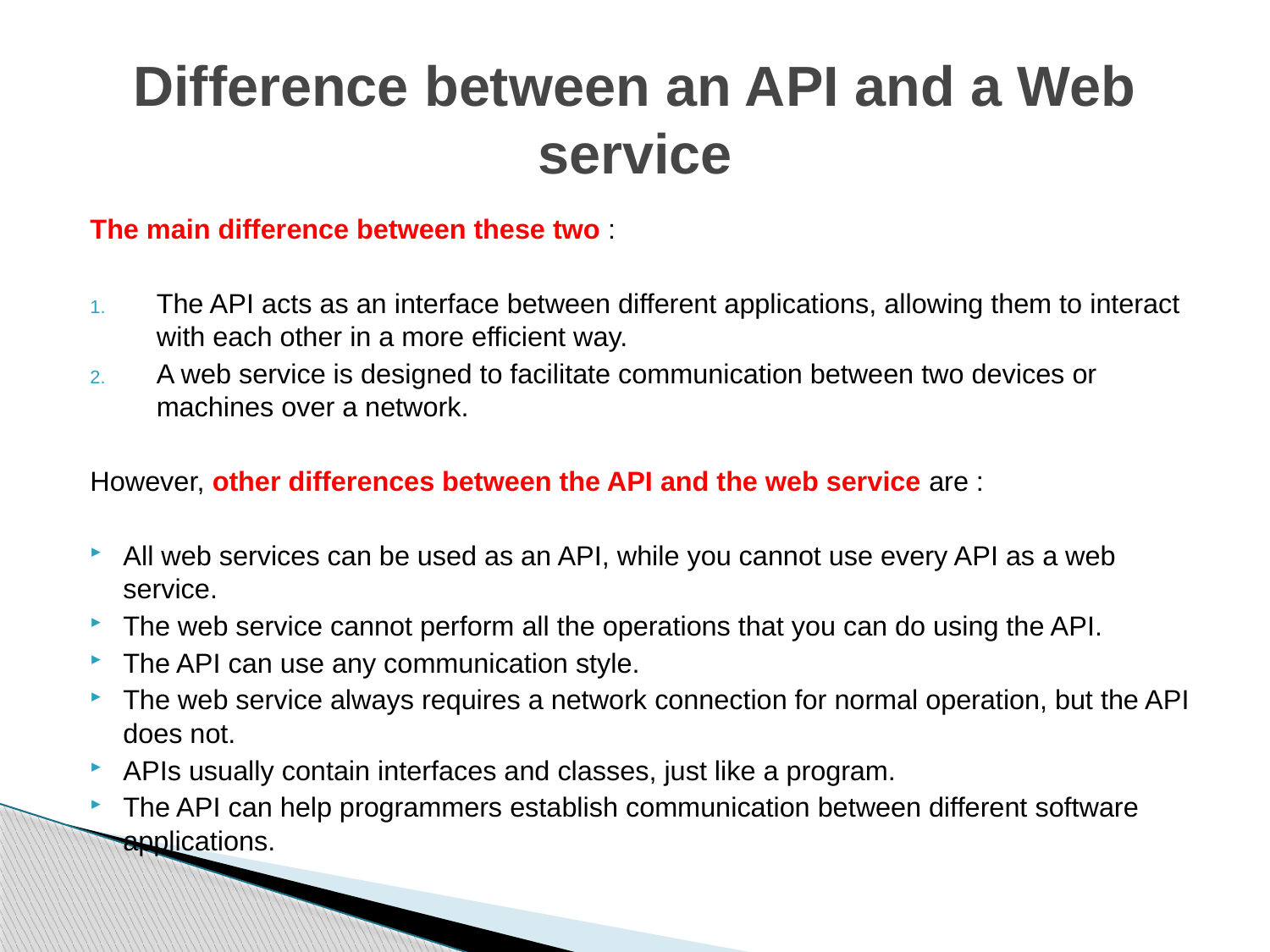

# Difference between an API and a Web service
The main difference between these two :

The API acts as an interface between different applications, allowing them to interact with each other in a more efficient way.
A web service is designed to facilitate communication between two devices or machines over a network.

However, other differences between the API and the web service are :

All web services can be used as an API, while you cannot use every API as a web service.
The web service cannot perform all the operations that you can do using the API.
The API can use any communication style.
The web service always requires a network connection for normal operation, but the API does not.
APIs usually contain interfaces and classes, just like a program.
The API can help programmers establish communication between different software applications.